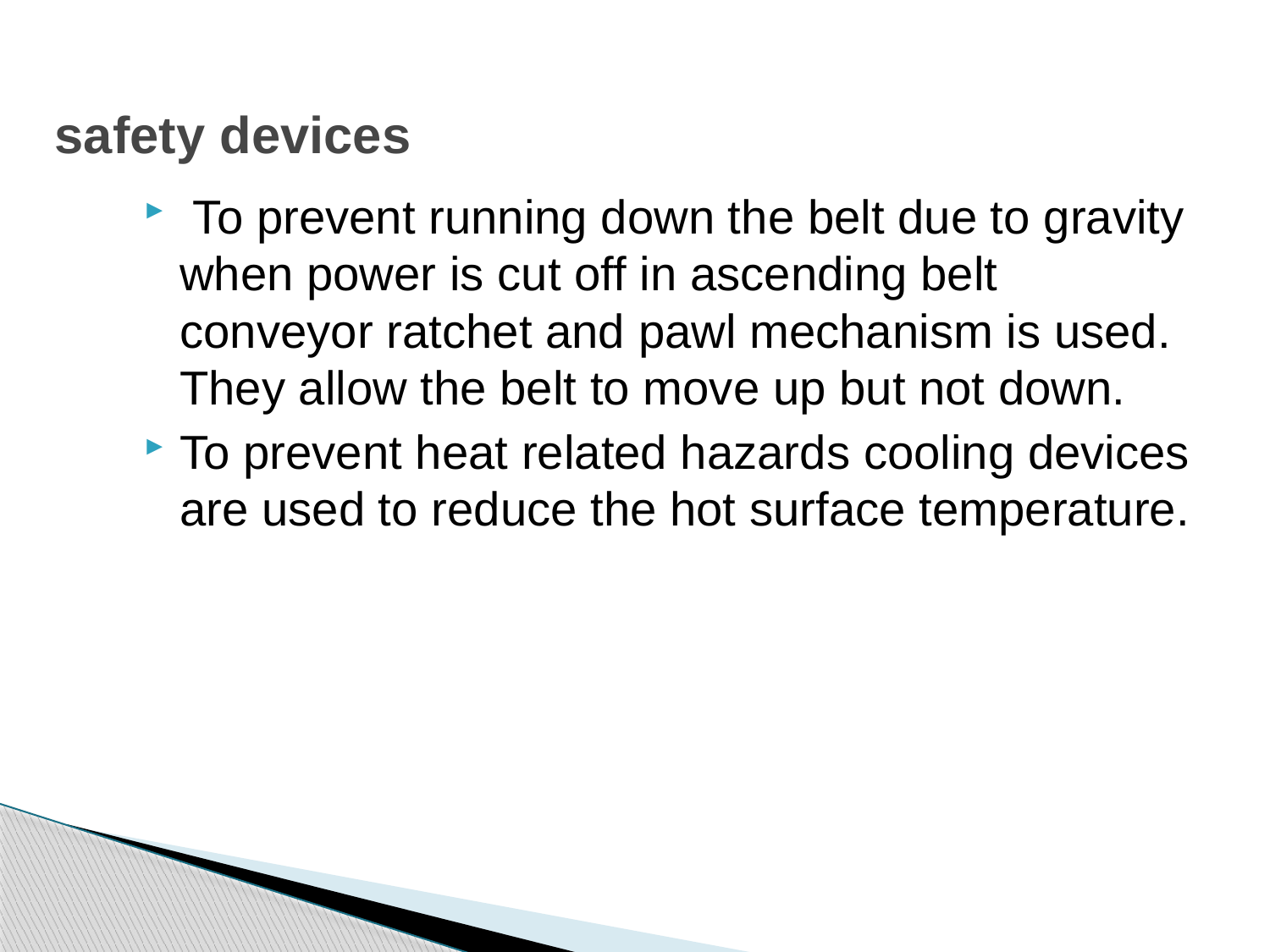

# safety devices
 To prevent running down the belt due to gravity when power is cut off in ascending belt conveyor ratchet and pawl mechanism is used. They allow the belt to move up but not down.
To prevent heat related hazards cooling devices are used to reduce the hot surface temperature.